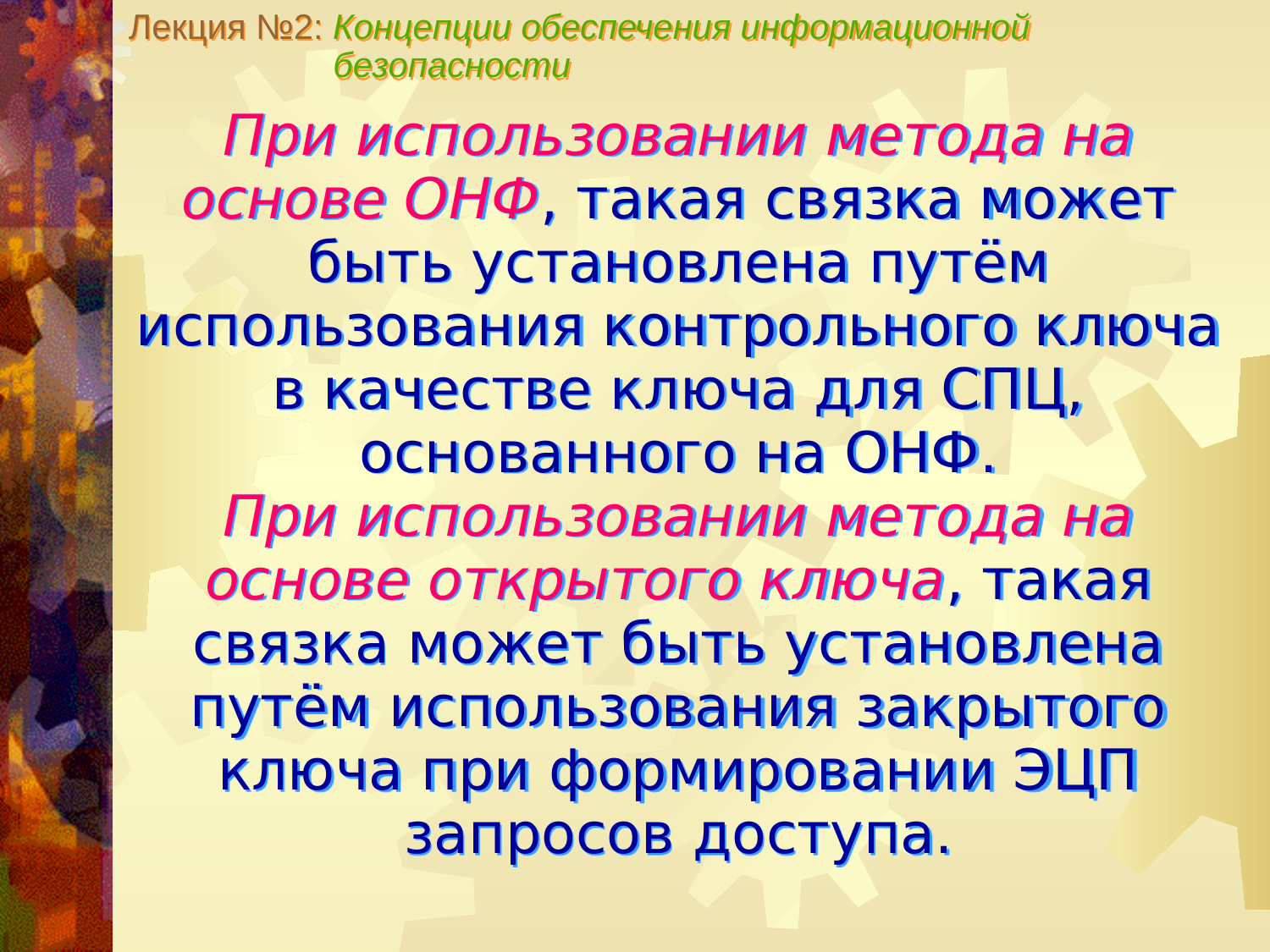

Лекция №2: Концепции обеспечения информационной
                       безопасности
При использовании метода на основе ОНФ, такая связка может быть установлена путём использования контрольного ключа в качестве ключа для СПЦ, основанного на ОНФ.
При использовании метода на основе открытого ключа, такая связка может быть установлена путём использования закрытого ключа при формировании ЭЦП запросов доступа.